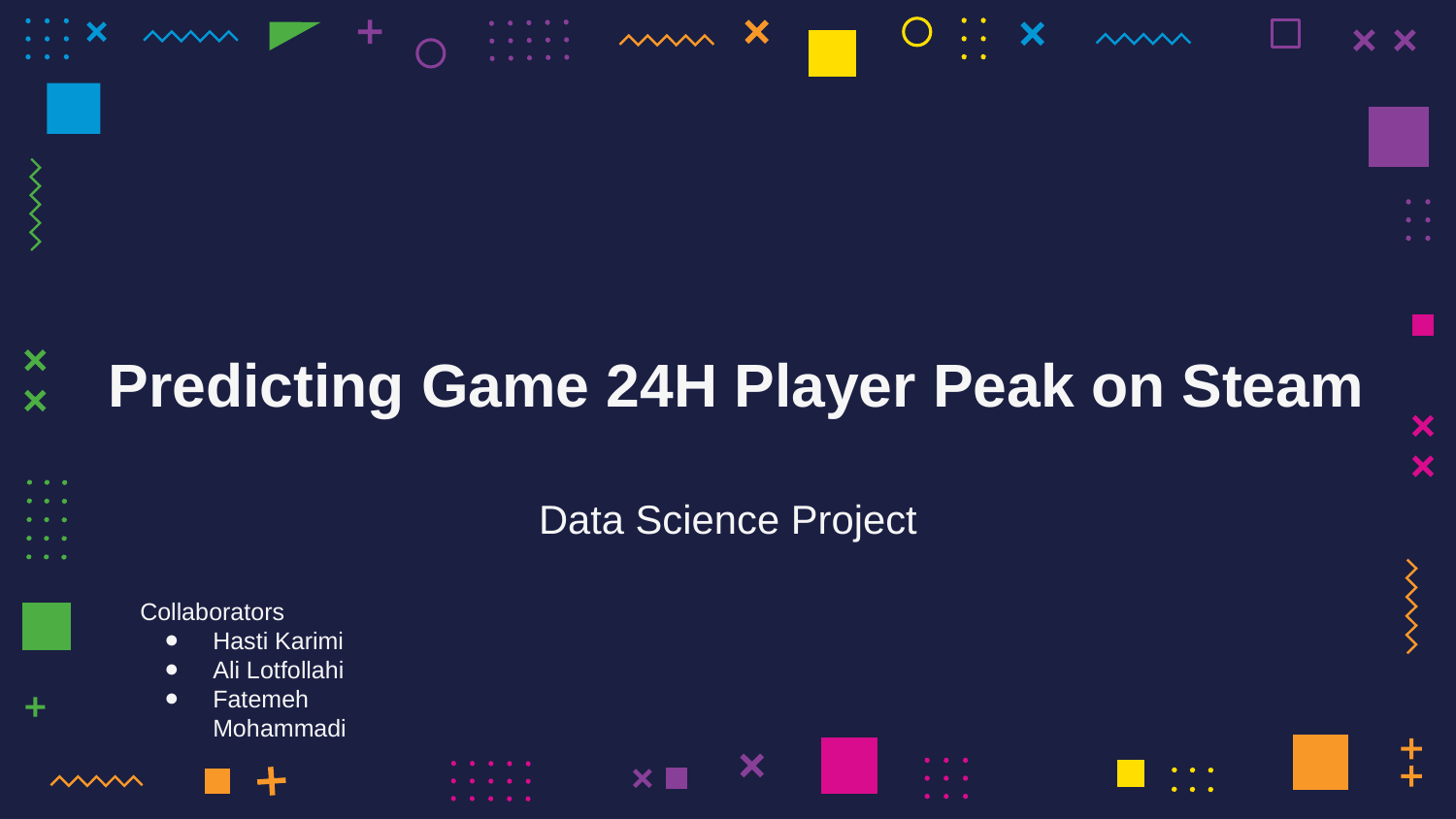

# Predicting Game 24H Player Peak on Steam
Data Science Project
Collaborators
Hasti Karimi
Ali Lotfollahi
Fatemeh Mohammadi